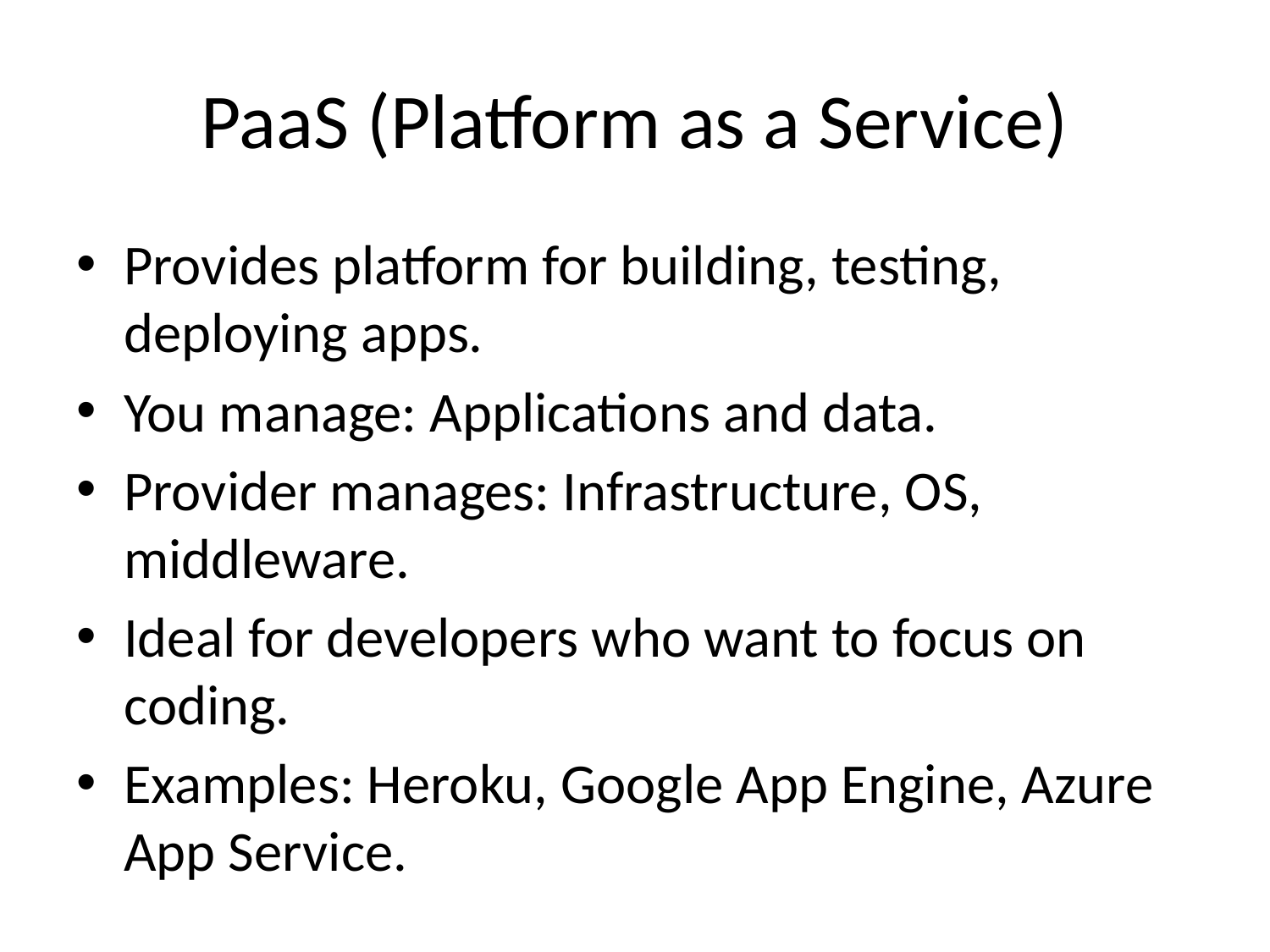

# PaaS (Platform as a Service)
Provides platform for building, testing, deploying apps.
You manage: Applications and data.
Provider manages: Infrastructure, OS, middleware.
Ideal for developers who want to focus on coding.
Examples: Heroku, Google App Engine, Azure App Service.